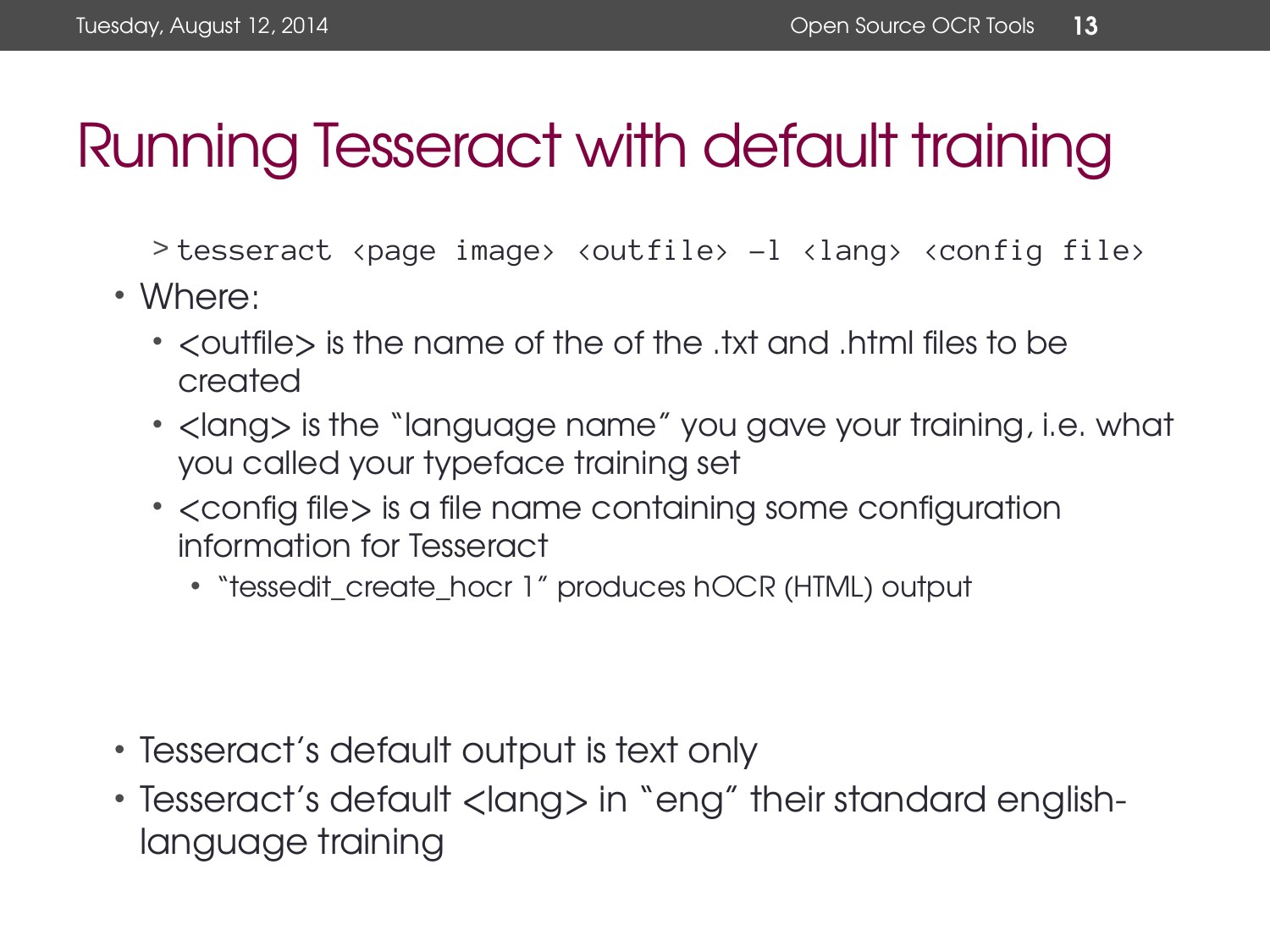

Tuesday, August 12, 2014
Open Source OCR Tools
13
# Running Tesseract with default training
tesseract <page image> <outfile> -l <lang> <config file>
Where:
<outfile> is the name of the of the .txt and .html files to be created
<lang> is the “language name” you gave your training, i.e. what you called your typeface training set
<config file> is a file name containing some configuration information for Tesseract
“tessedit_create_hocr 1” produces hOCR (HTML) output

Tesseract’s default output is text only
Tesseract’s default <lang> in “eng” their standard english-language training